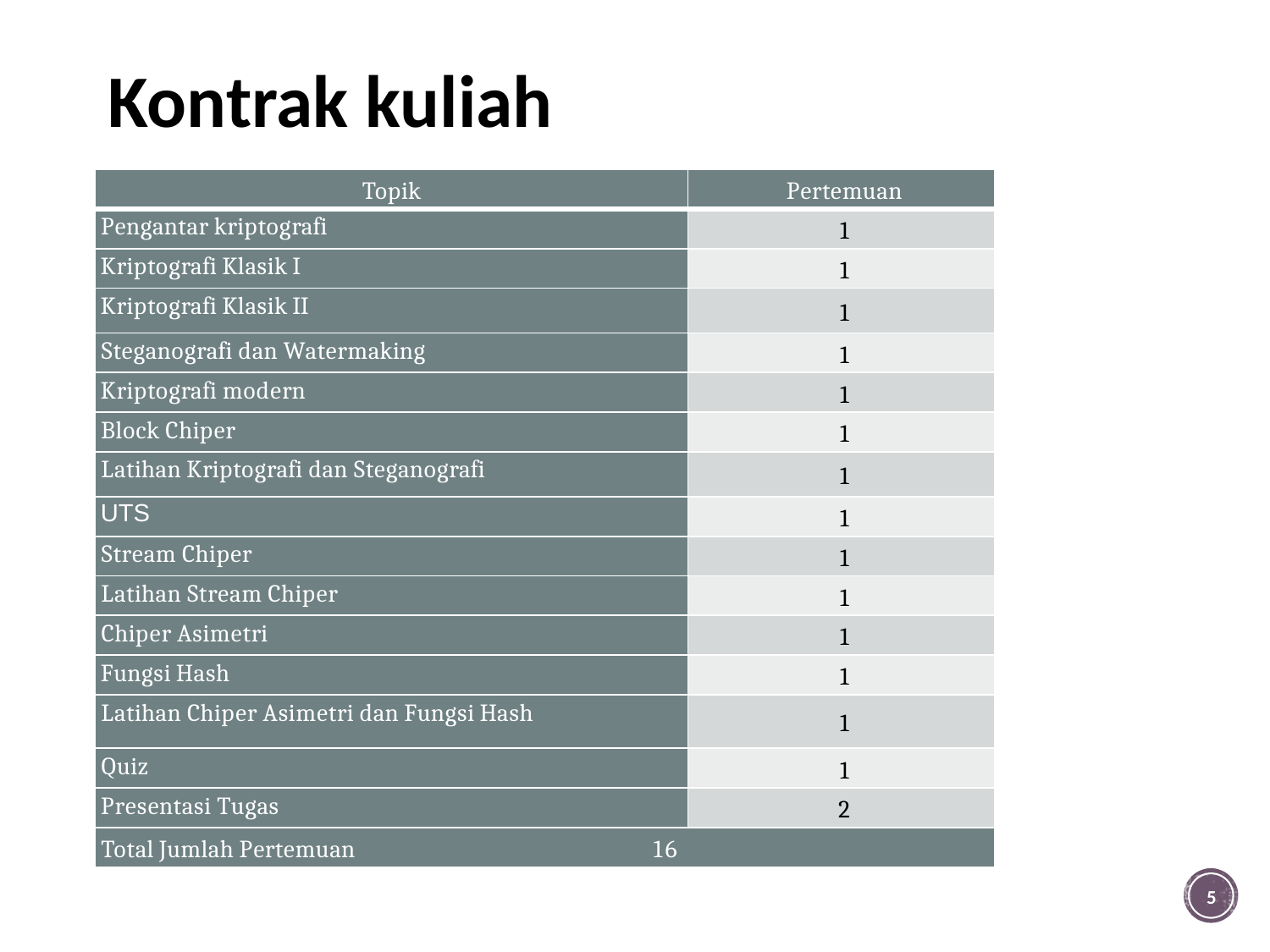

# Kontrak kuliah
| Topik | Pertemuan |
| --- | --- |
| Pengantar kriptografi | 1 |
| Kriptografi Klasik I | 1 |
| Kriptografi Klasik II | 1 |
| Steganografi dan Watermaking | 1 |
| Kriptografi modern | 1 |
| Block Chiper | 1 |
| Latihan Kriptografi dan Steganografi | 1 |
| UTS | 1 |
| Stream Chiper | 1 |
| Latihan Stream Chiper | 1 |
| Chiper Asimetri | 1 |
| Fungsi Hash | 1 |
| Latihan Chiper Asimetri dan Fungsi Hash | 1 |
| Quiz | 1 |
| Presentasi Tugas | 2 |
| Total Jumlah Pertemuan 16 |  |
5